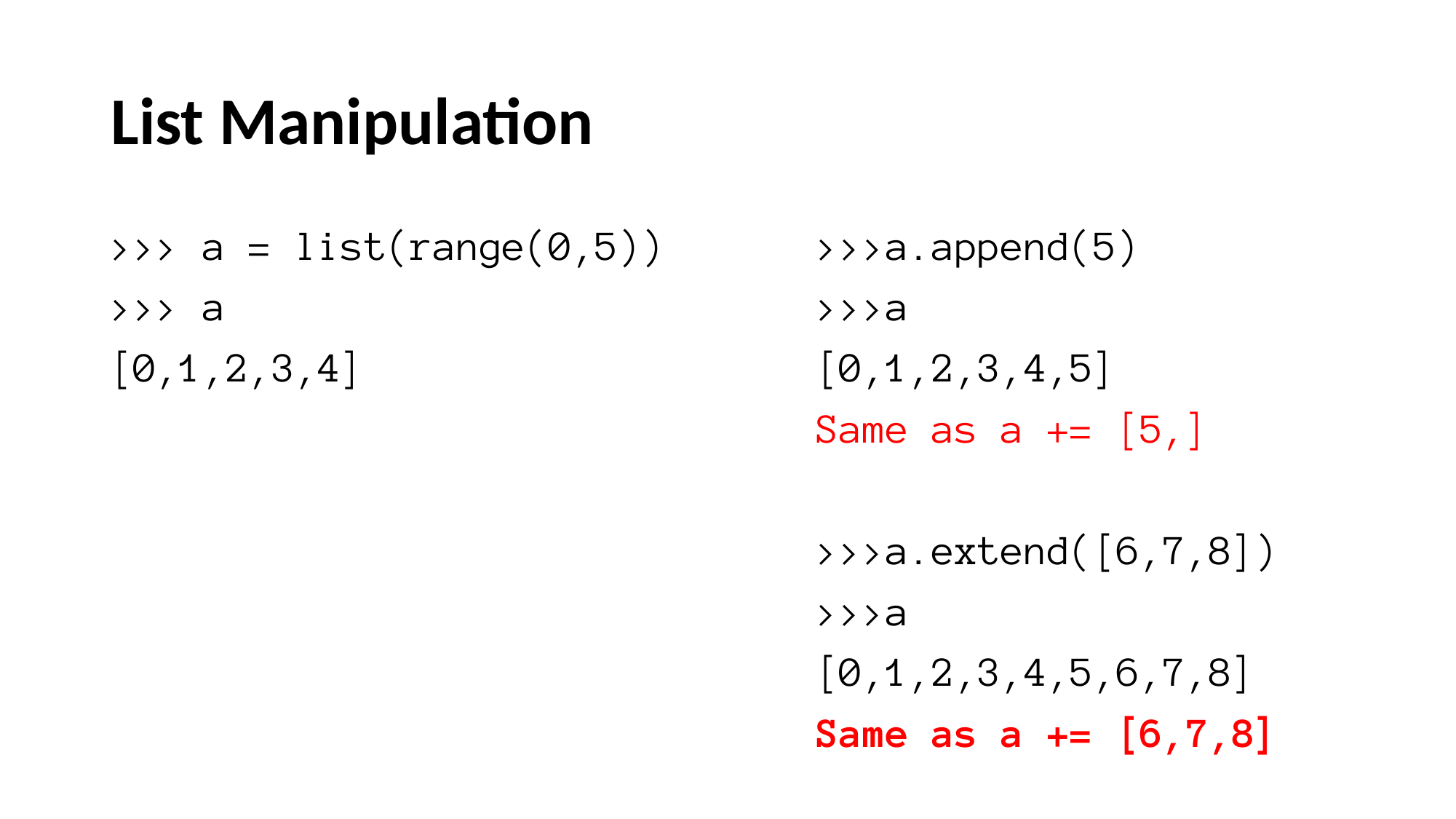

# List Manipulation
>>>a.append(5)
>>>a
[0,1,2,3,4,5]
Same as a += [5,]

>>>a.extend([6,7,8])
>>>a
[0,1,2,3,4,5,6,7,8]
Same as a += [6,7,8]
>>> a = list(range(0,5))
>>> a
[0,1,2,3,4]